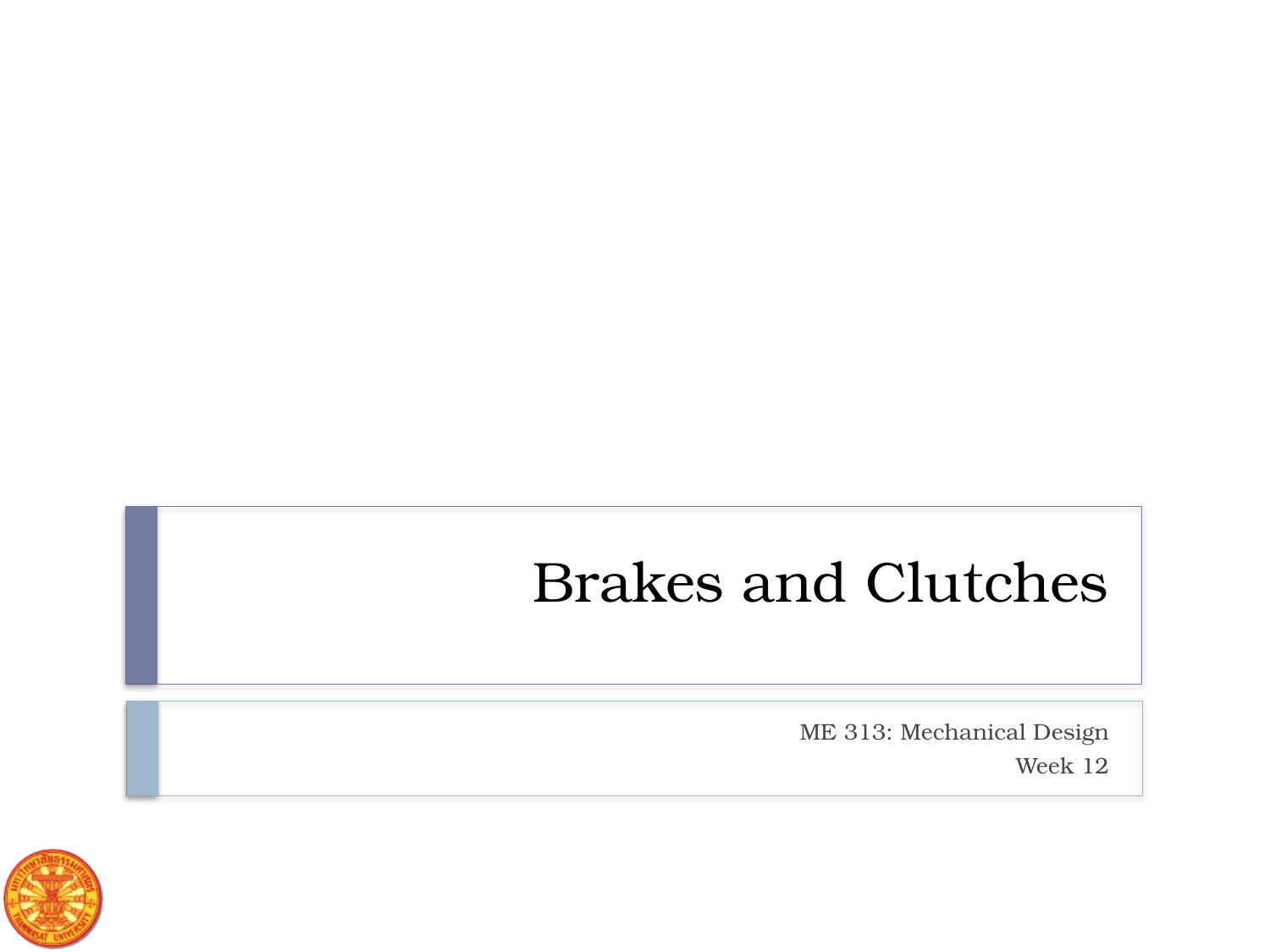

# Brakes and Clutches
ME 313: Mechanical Design
Week 12